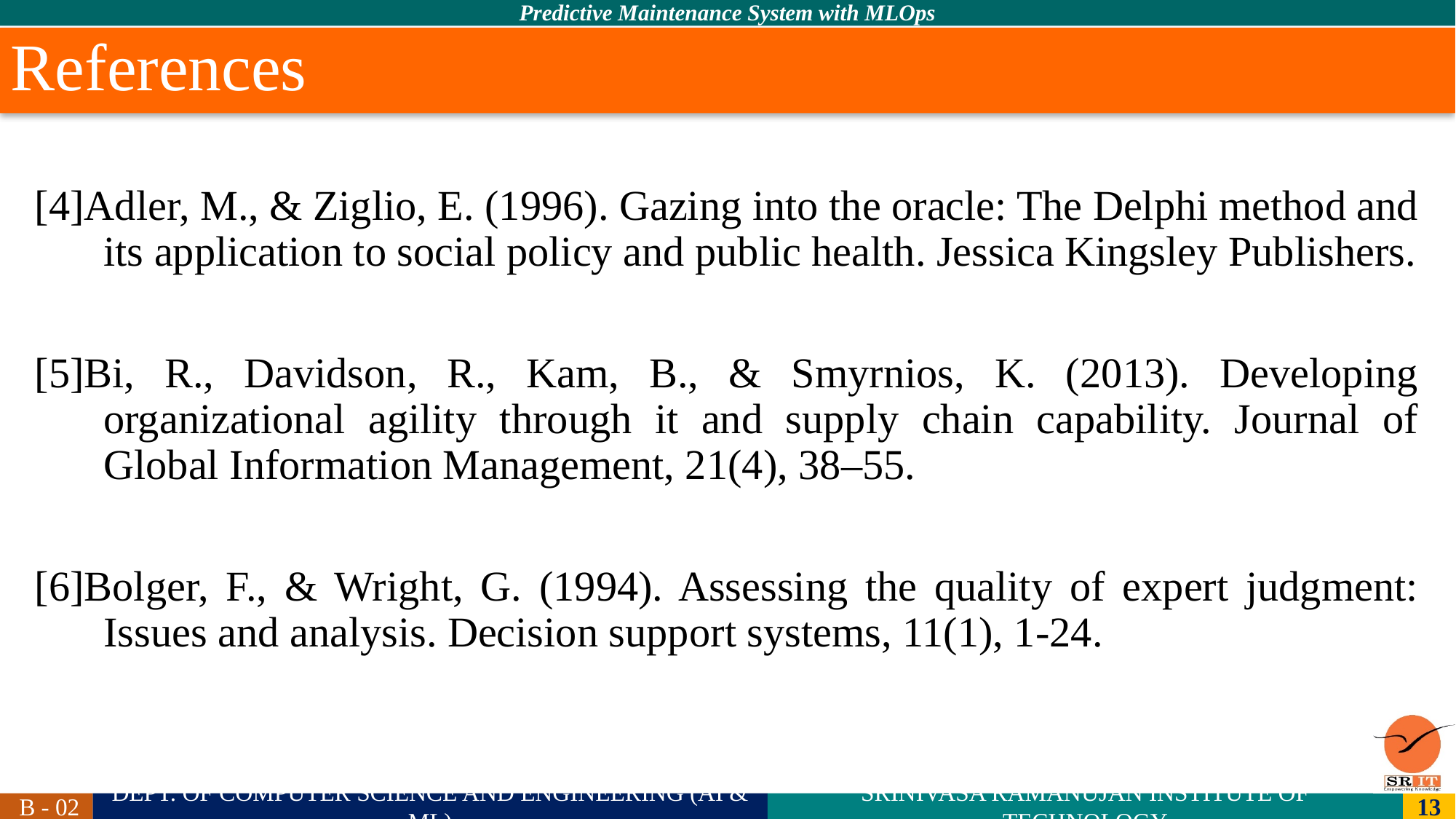

# References
[4]Adler, M., & Ziglio, E. (1996). Gazing into the oracle: The Delphi method and its application to social policy and public health. Jessica Kingsley Publishers.

[5]Bi, R., Davidson, R., Kam, B., & Smyrnios, K. (2013). Developing organizational agility through it and supply chain capability. Journal of Global Information Management, 21(4), 38–55.

[6]Bolger, F., & Wright, G. (1994). Assessing the quality of expert judgment: Issues and analysis. Decision support systems, 11(1), 1-24.